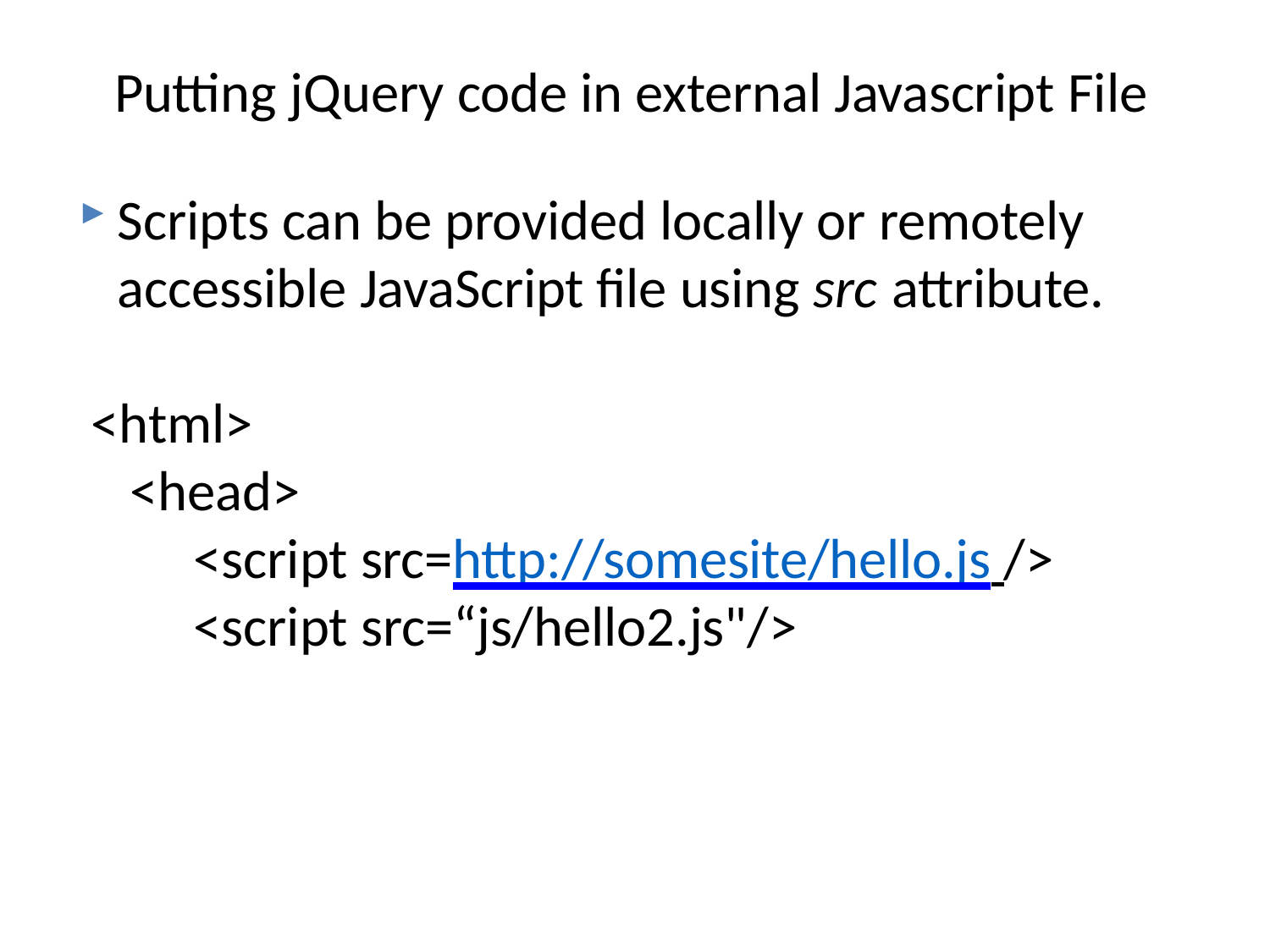

Putting jQuery code in external Javascript File

Scripts can be provided locally or remotely  accessible JavaScript file using src attribute.

<html>
<head>
<script src=http://somesite/hello.js />
<script src=“js/hello2.js"/>